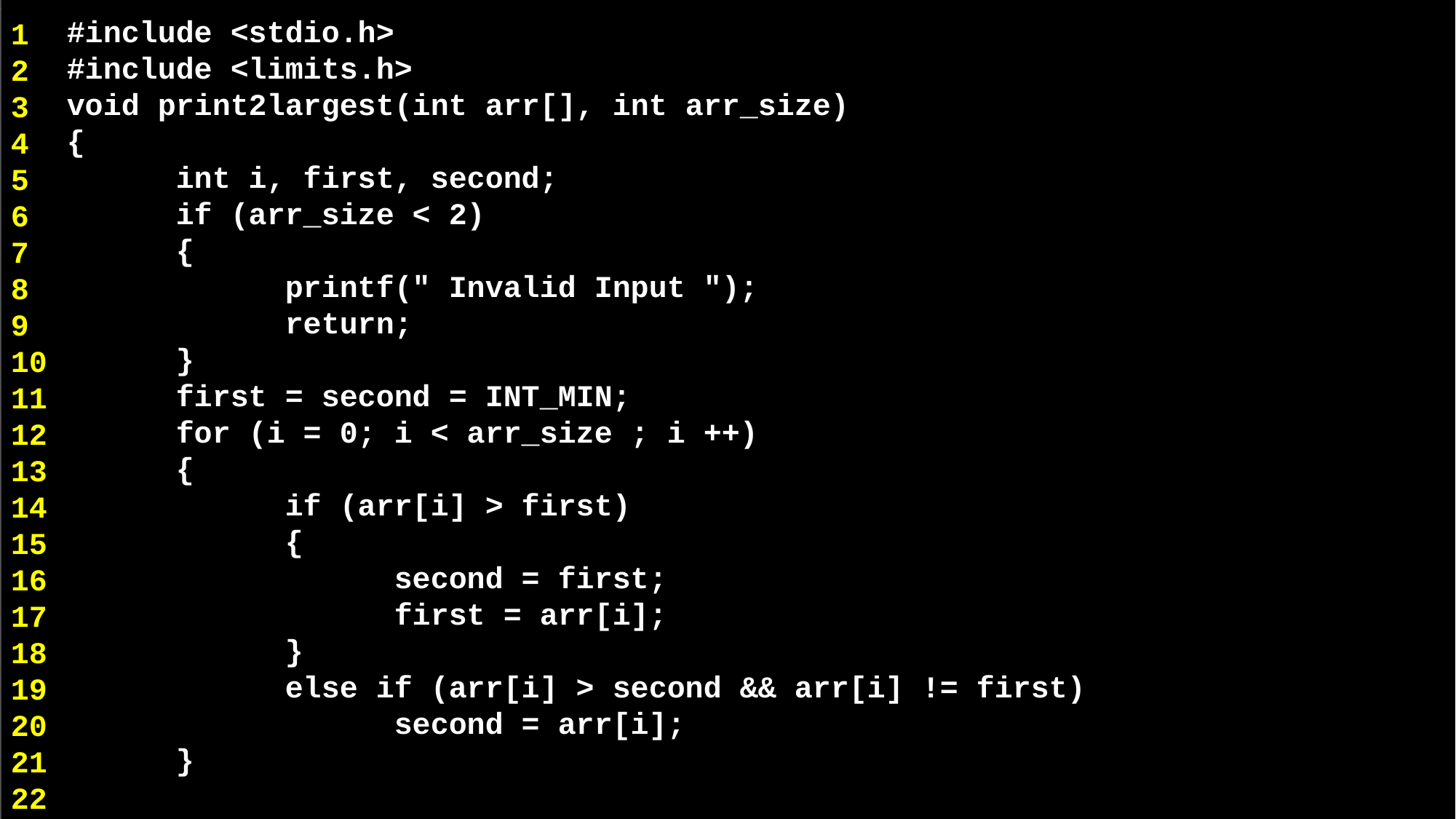

#include <stdio.h>
#include <limits.h>
void print2largest(int arr[], int arr_size)
{
	int i, first, second;
	if (arr_size < 2)
	{
		printf(" Invalid Input ");
		return;
	}
	first = second = INT_MIN;
	for (i = 0; i < arr_size ; i ++)
	{
		if (arr[i] > first)
		{
			second = first;
			first = arr[i];
		}
		else if (arr[i] > second && arr[i] != first)
			second = arr[i];
	}

1
2
3
4
5
6
7
8
9
10
11
12
13
14
15
16
17
18
19
20
21
22